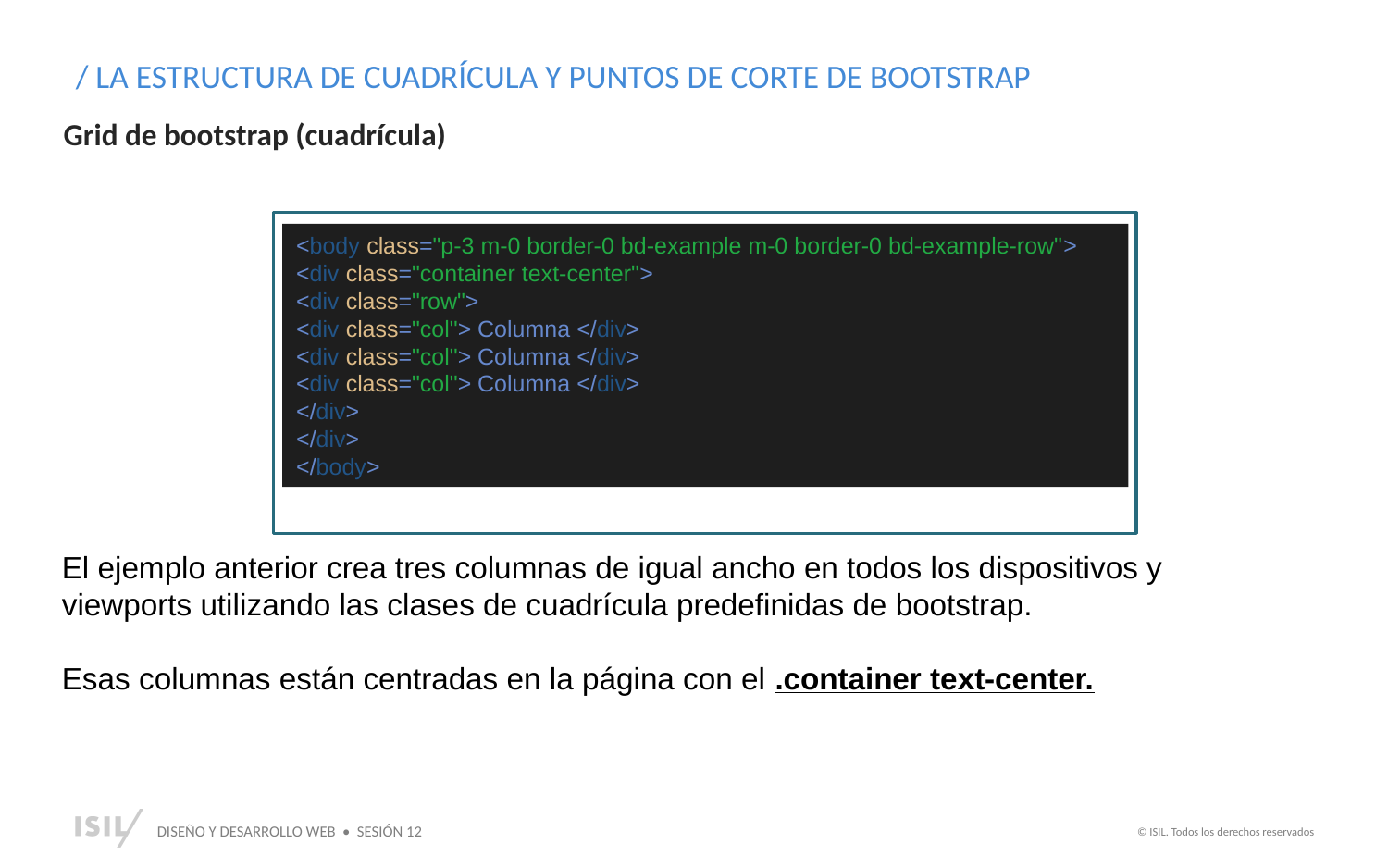

/ LA ESTRUCTURA DE CUADRÍCULA Y PUNTOS DE CORTE DE BOOTSTRAP
Grid de bootstrap (cuadrícula)

<body class="p-3 m-0 border-0 bd-example m-0 border-0 bd-example-row">
<div class="container text-center">
<div class="row">
<div class="col"> Columna </div>
<div class="col"> Columna </div>
<div class="col"> Columna </div>
</div>
</div>
</body>
El ejemplo anterior crea tres columnas de igual ancho en todos los dispositivos y viewports utilizando las clases de cuadrícula predefinidas de bootstrap.

Esas columnas están centradas en la página con el .container text-center.